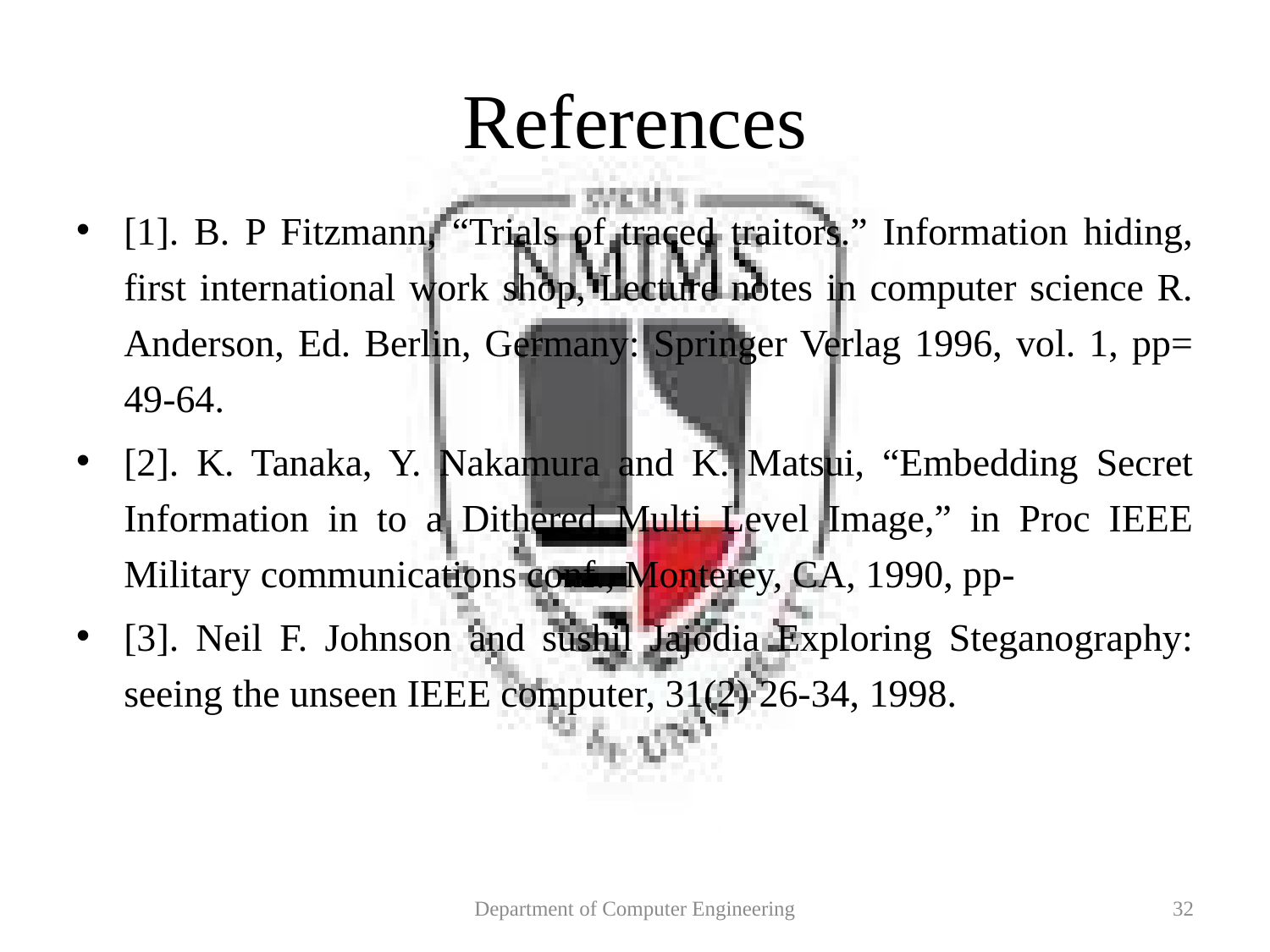

# References
[1]. B. P Fitzmann, “Trials of traced traitors.” Information hiding, first international work shop, Lecture notes in computer science R. Anderson, Ed. Berlin, Germany: Springer Verlag 1996, vol. 1, pp= 49-64.
[2]. K. Tanaka, Y. Nakamura and K. Matsui, “Embedding Secret Information in to a Dithered Multi Level Image,” in Proc IEEE Military communications conf., Monterey, CA, 1990, pp-
[3]. Neil F. Johnson and sushil Jajodia Exploring Steganography: seeing the unseen IEEE computer, 31(2) 26-34, 1998.

Department of Computer Engineering
32